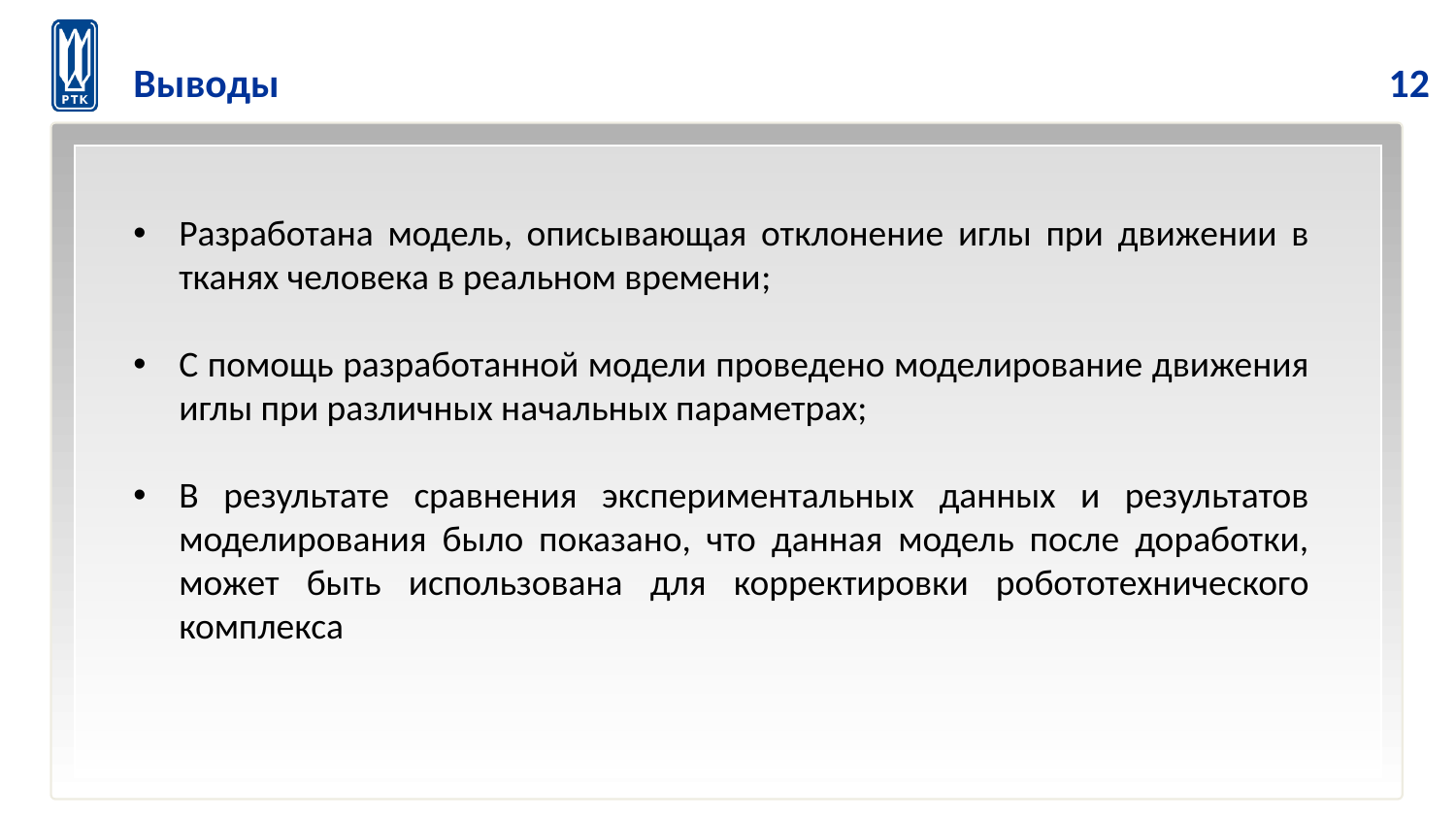

12
Выводы
Разработана модель, описывающая отклонение иглы при движении в тканях человека в реальном времени;

С помощь разработанной модели проведено моделирование движения иглы при различных начальных параметрах;

В результате сравнения экспериментальных данных и результатов моделирования было показано, что данная модель после доработки, может быть использована для корректировки робототехнического комплекса